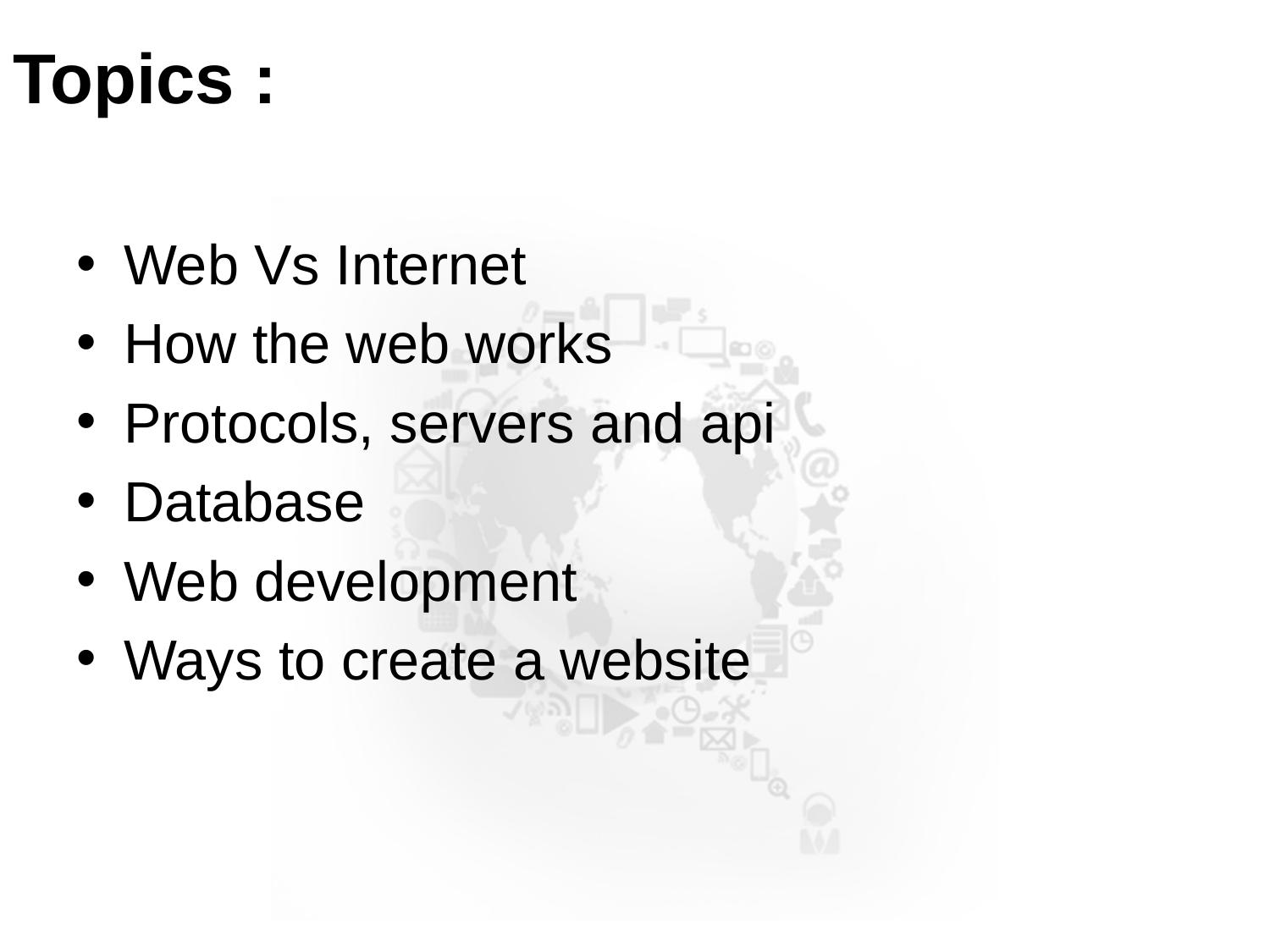

# Topics :
Web Vs Internet
How the web works
Protocols, servers and api
Database
Web development
Ways to create a website